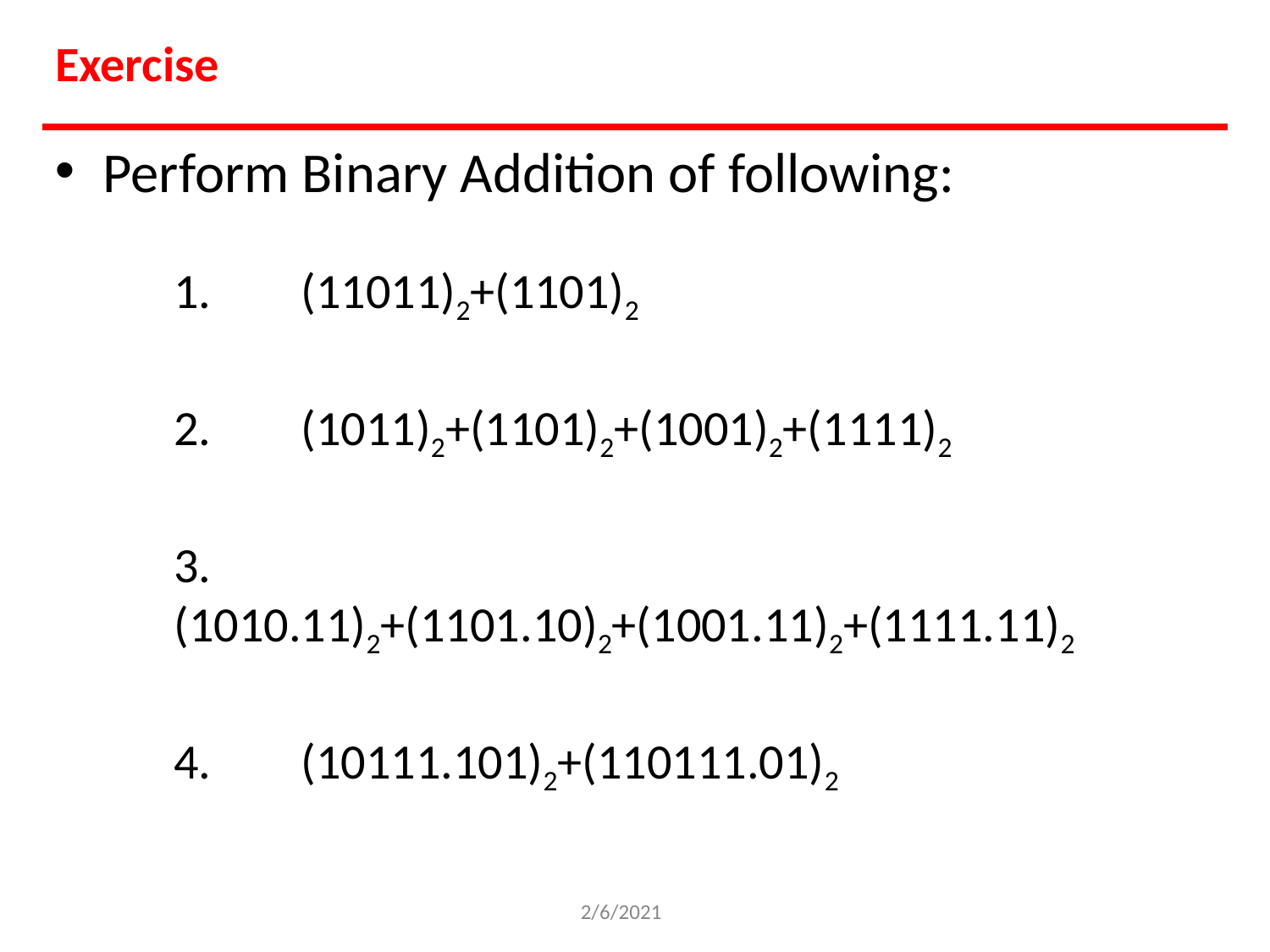

Exercise
Perform Binary Addition of following:
1.	(11011)2+(1101)2

2.	(1011)2+(1101)2+(1001)2+(1111)2

3.	(1010.11)2+(1101.10)2+(1001.11)2+(1111.11)2

4.	(10111.101)2+(110111.01)2

2/6/2021